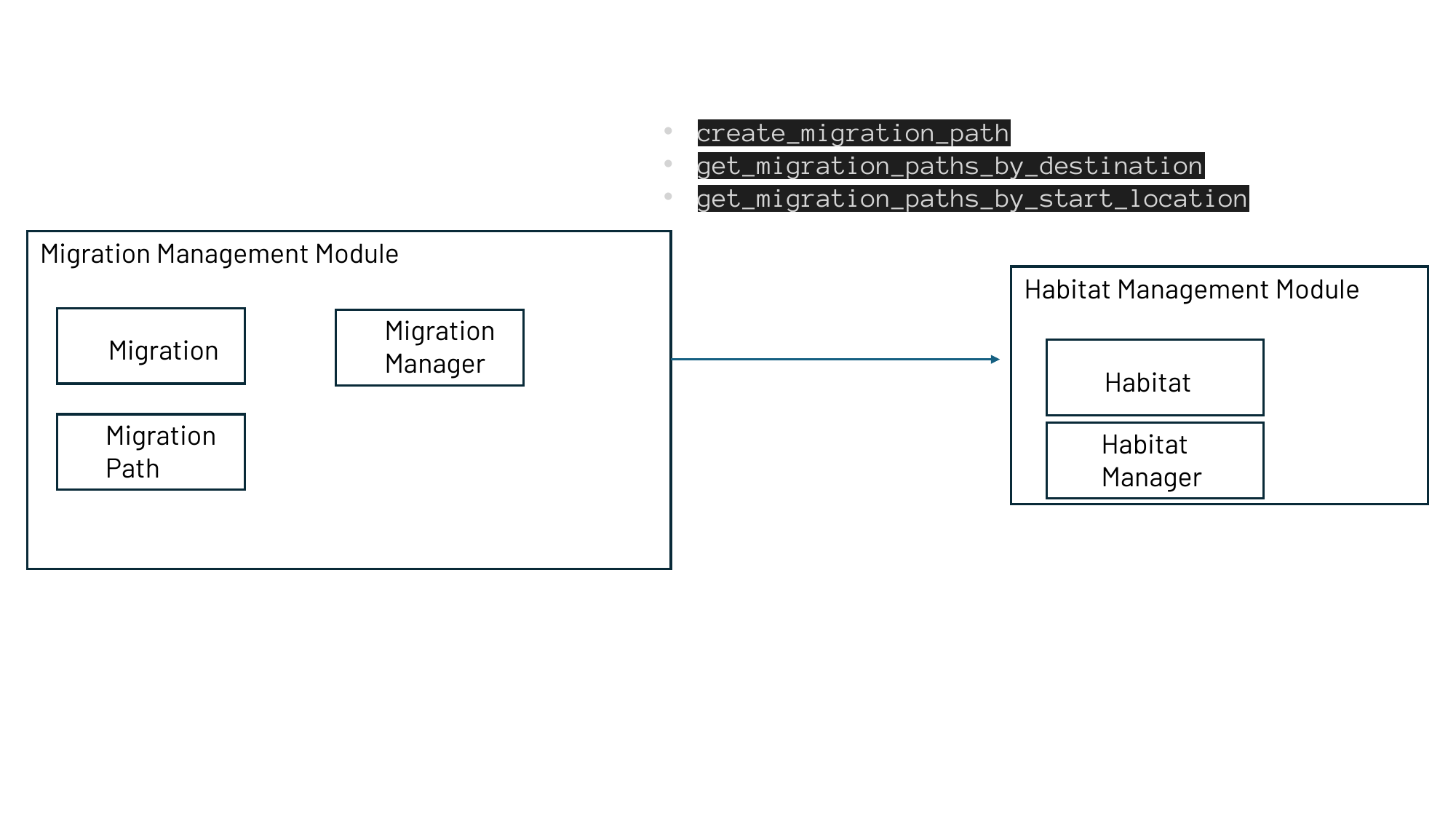

create_migration_path
get_migration_paths_by_destination
get_migration_paths_by_start_location

Migration Management Module

Migration
Migration Manager

Migration Path

Habitat Management Module

Habitat
Habitat Manager